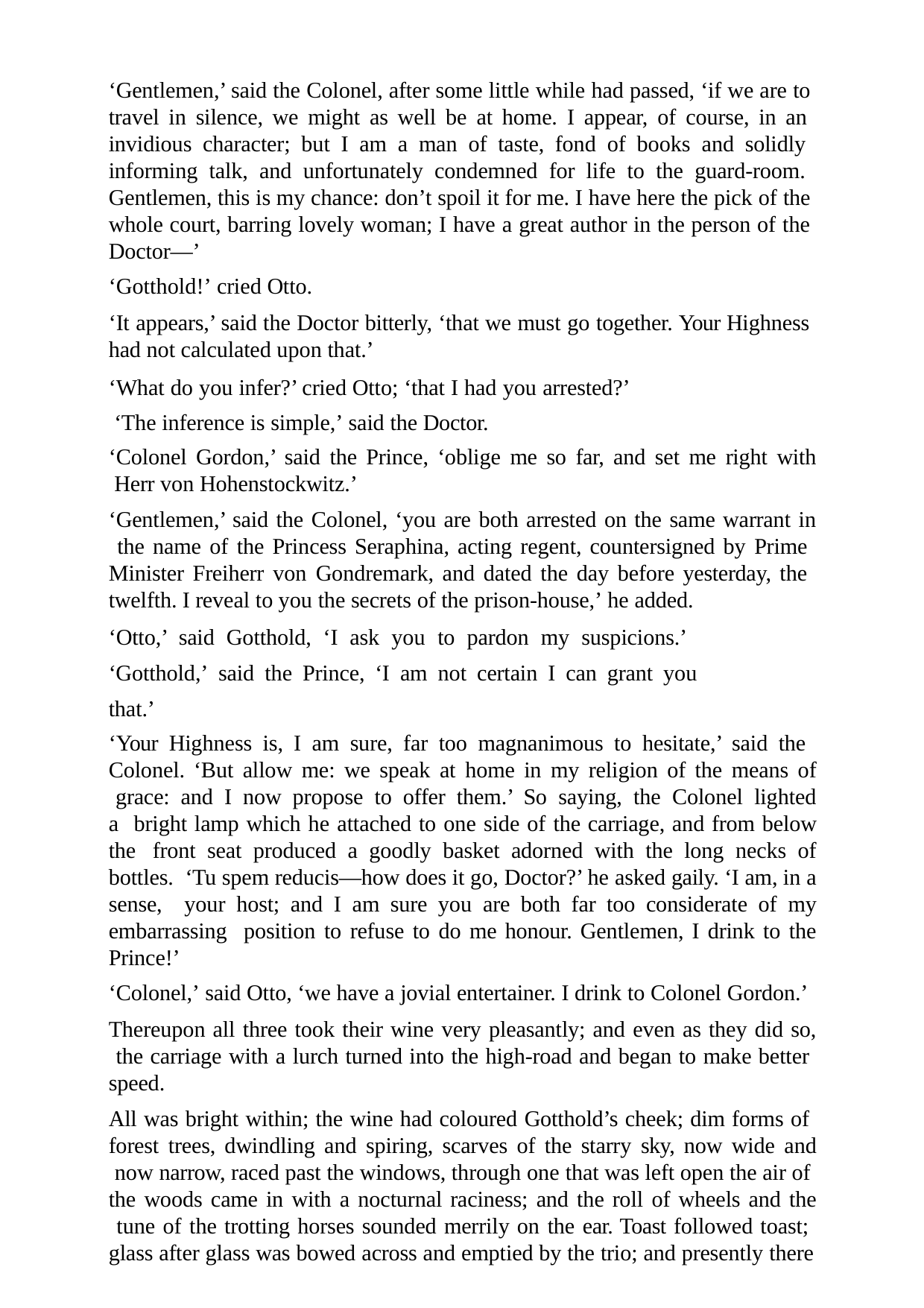

‘Gentlemen,’ said the Colonel, after some little while had passed, ‘if we are to  travel in silence, we might as well be at home. I appear, of course, in an  invidious character; but I am a man of taste, fond of books and solidly  informing talk, and unfortunately condemned for life to the guard-room.  Gentlemen, this is my chance: don’t spoil it for me. I have here the pick of the  whole court, barring lovely woman; I have a great author in the person of the  Doctor—’
‘Gotthold!’ cried Otto.
‘It appears,’ said the Doctor bitterly, ‘that we must go together. Your Highness  had not calculated upon that.’
‘What do you infer?’ cried Otto; ‘that I had you arrested?’  ‘The inference is simple,’ said the Doctor.
‘Colonel Gordon,’ said the Prince, ‘oblige me so far, and set me right with  Herr von Hohenstockwitz.’
‘Gentlemen,’ said the Colonel, ‘you are both arrested on the same warrant in  the name of the Princess Seraphina, acting regent, countersigned by Prime  Minister Freiherr von Gondremark, and dated the day before yesterday, the  twelfth. I reveal to you the secrets of the prison-house,’ he added.
‘Otto,’ said Gotthold, ‘I ask you to pardon my suspicions.’  ‘Gotthold,’ said the Prince, ‘I am not certain I can grant you that.’
‘Your Highness is, I am sure, far too magnanimous to hesitate,’ said the  Colonel. ‘But allow me: we speak at home in my religion of the means of  grace: and I now propose to offer them.’ So saying, the Colonel lighted a  bright lamp which he attached to one side of the carriage, and from below the  front seat produced a goodly basket adorned with the long necks of bottles.  ‘Tu spem reducis—how does it go, Doctor?’ he asked gaily. ‘I am, in a sense,  your host; and I am sure you are both far too considerate of my embarrassing  position to refuse to do me honour. Gentlemen, I drink to the Prince!’
‘Colonel,’ said Otto, ‘we have a jovial entertainer. I drink to Colonel Gordon.’
Thereupon all three took their wine very pleasantly; and even as they did so,  the carriage with a lurch turned into the high-road and began to make better  speed.
All was bright within; the wine had coloured Gotthold’s cheek; dim forms of  forest trees, dwindling and spiring, scarves of the starry sky, now wide and  now narrow, raced past the windows, through one that was left open the air of  the woods came in with a nocturnal raciness; and the roll of wheels and the  tune of the trotting horses sounded merrily on the ear. Toast followed toast;  glass after glass was bowed across and emptied by the trio; and presently there